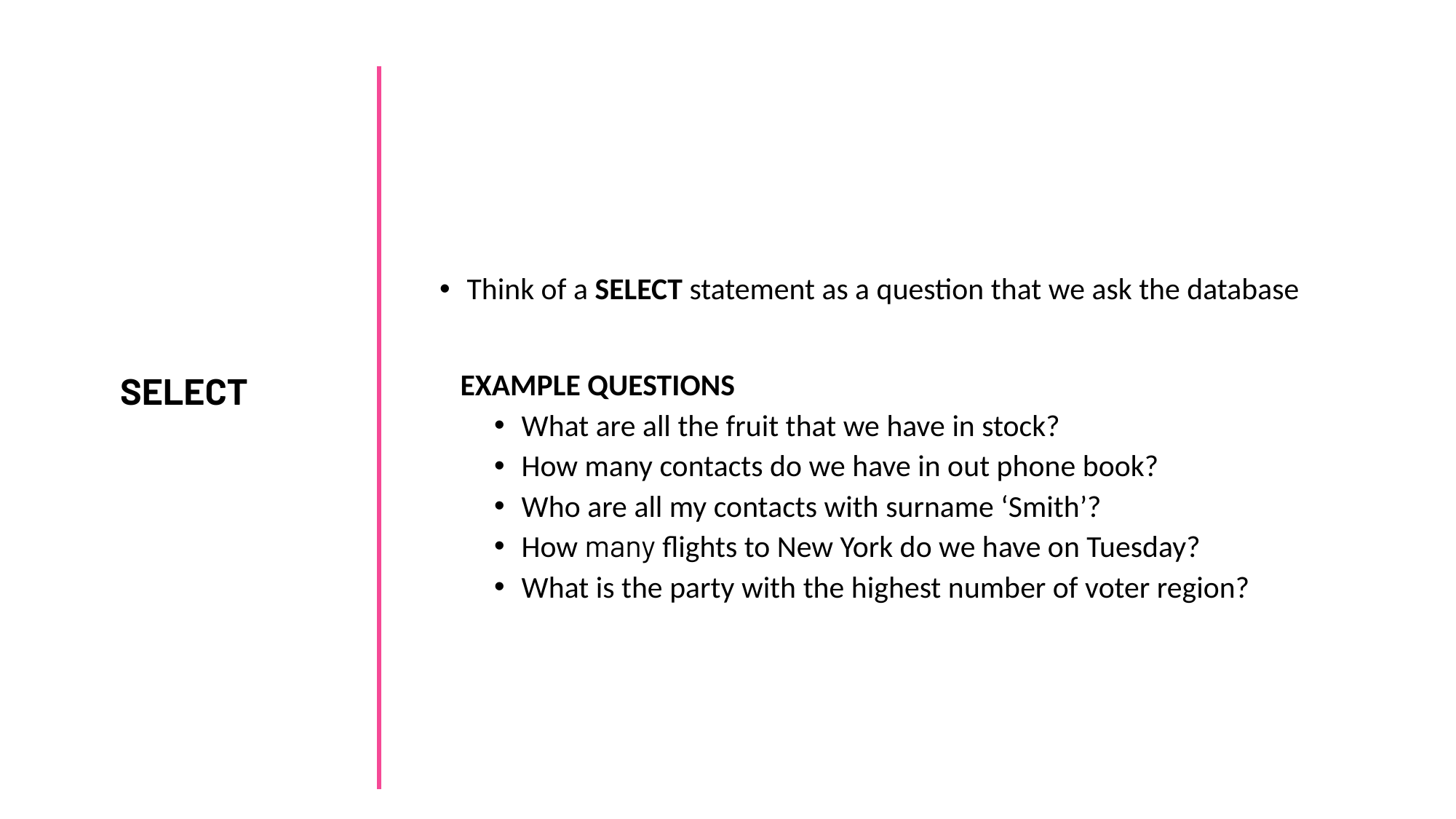

Think of a SELECT statement as a question that we ask the database

   EXAMPLE QUESTIONS
What are all the fruit that we have in stock?
How many contacts do we have in out phone book?
Who are all my contacts with surname ‘Smith’?
How many flights to New York do we have on Tuesday?
What is the party with the highest number of voter region?

SELECT